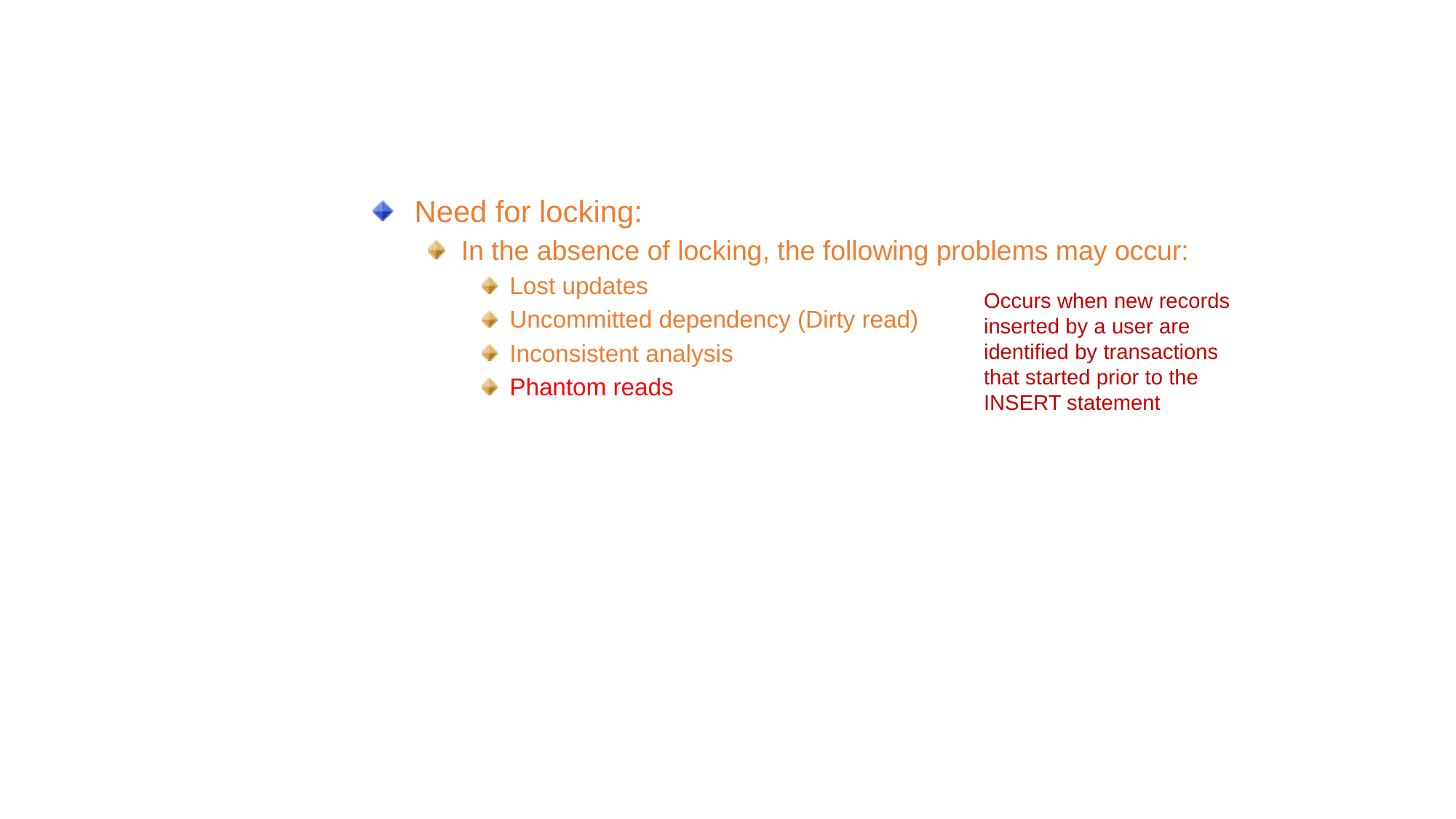

Implementing Transactional Integrity (Contd.)
Need for locking:
In the absence of locking, the following problems may occur:
Lost updates
Uncommitted dependency (Dirty read)
Inconsistent analysis
Phantom reads
Occurs when new records inserted by a user are identified by transactions that started prior to the INSERT statement